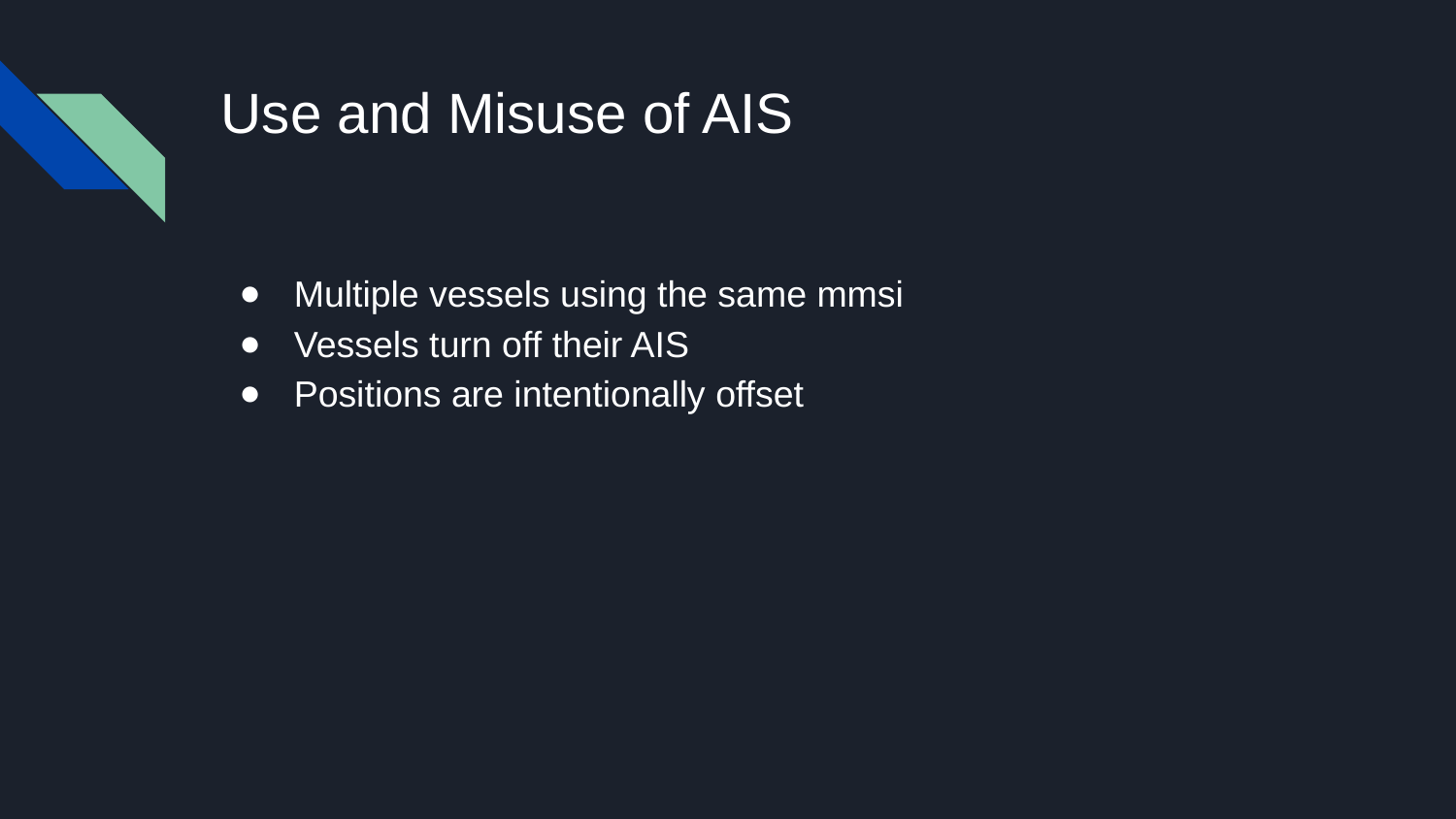

# Use and Misuse of AIS

Multiple vessels using the same mmsi
Vessels turn off their AIS
Positions are intentionally offset